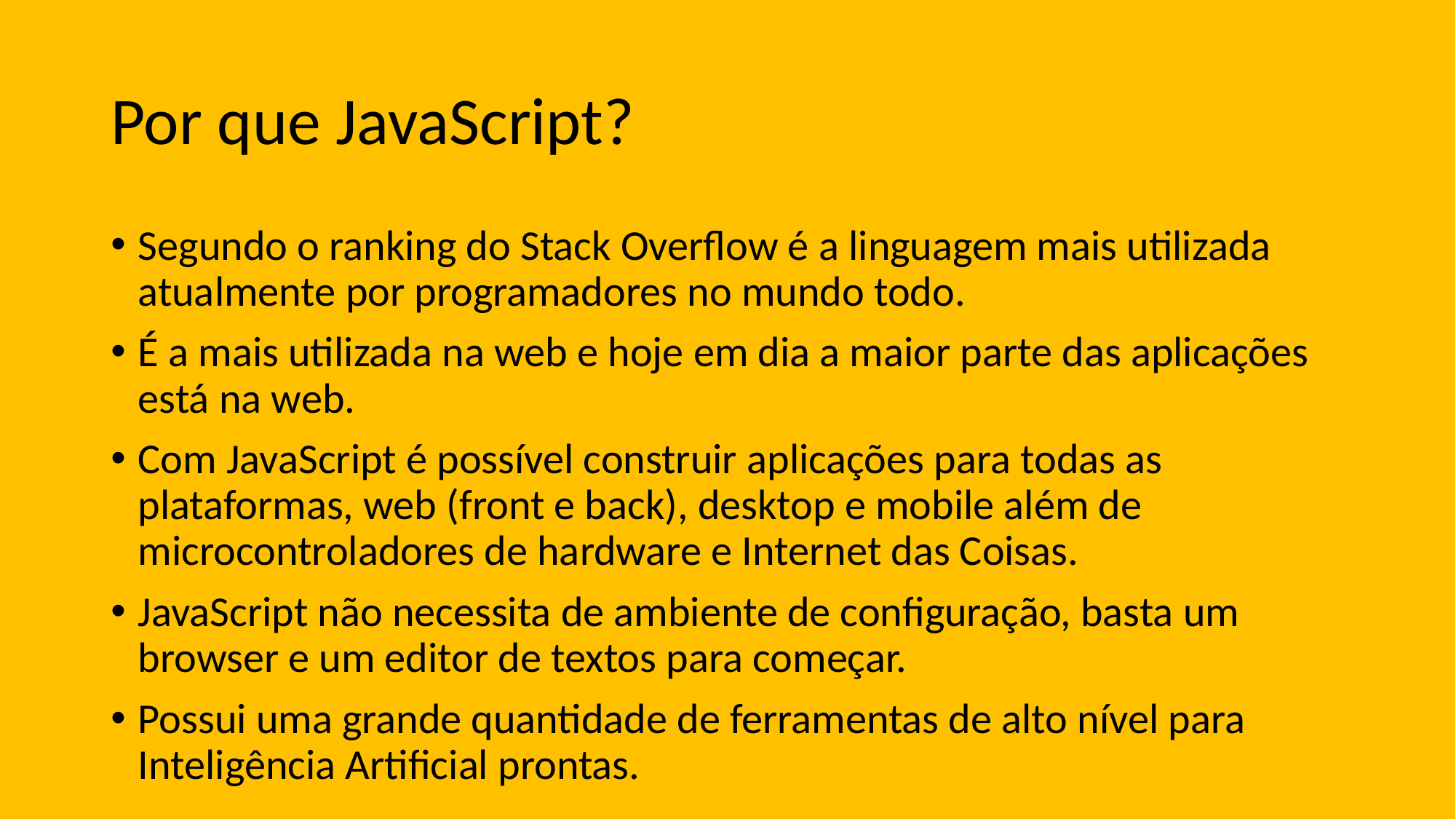

# Por que JavaScript?
Segundo o ranking do Stack Overflow é a linguagem mais utilizada atualmente por programadores no mundo todo.
É a mais utilizada na web e hoje em dia a maior parte das aplicações está na web.
Com JavaScript é possível construir aplicações para todas as plataformas, web (front e back), desktop e mobile além de microcontroladores de hardware e Internet das Coisas.
JavaScript não necessita de ambiente de configuração, basta um browser e um editor de textos para começar.
Possui uma grande quantidade de ferramentas de alto nível para Inteligência Artificial prontas.